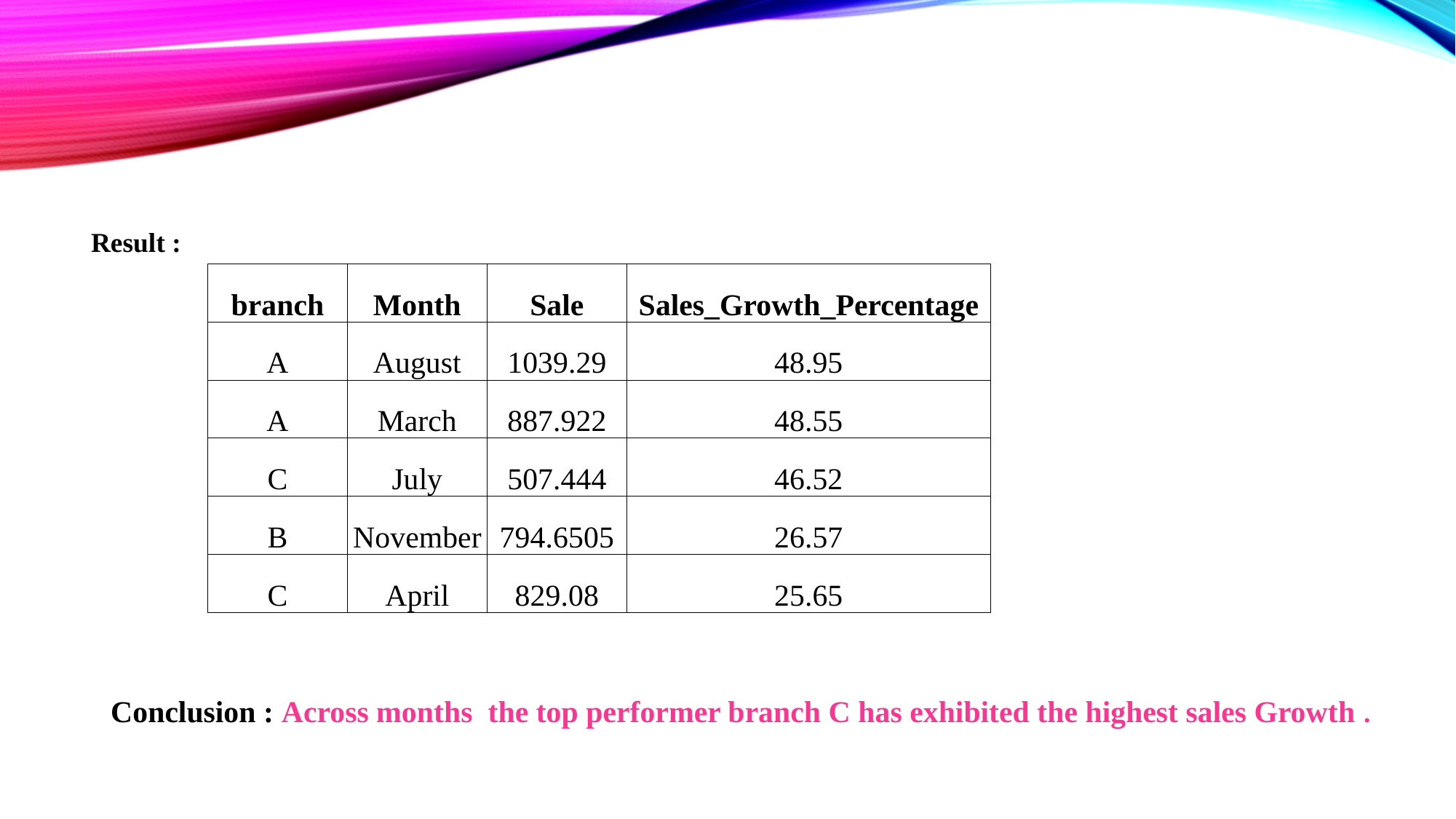

Result :
| branch | Month | Sale | Sales\_Growth\_Percentage |
| --- | --- | --- | --- |
| A | August | 1039.29 | 48.95 |
| A | March | 887.922 | 48.55 |
| C | July | 507.444 | 46.52 |
| B | November | 794.6505 | 26.57 |
| C | April | 829.08 | 25.65 |
Conclusion : Across months  the top performer branch C has exhibited the highest sales Growth .